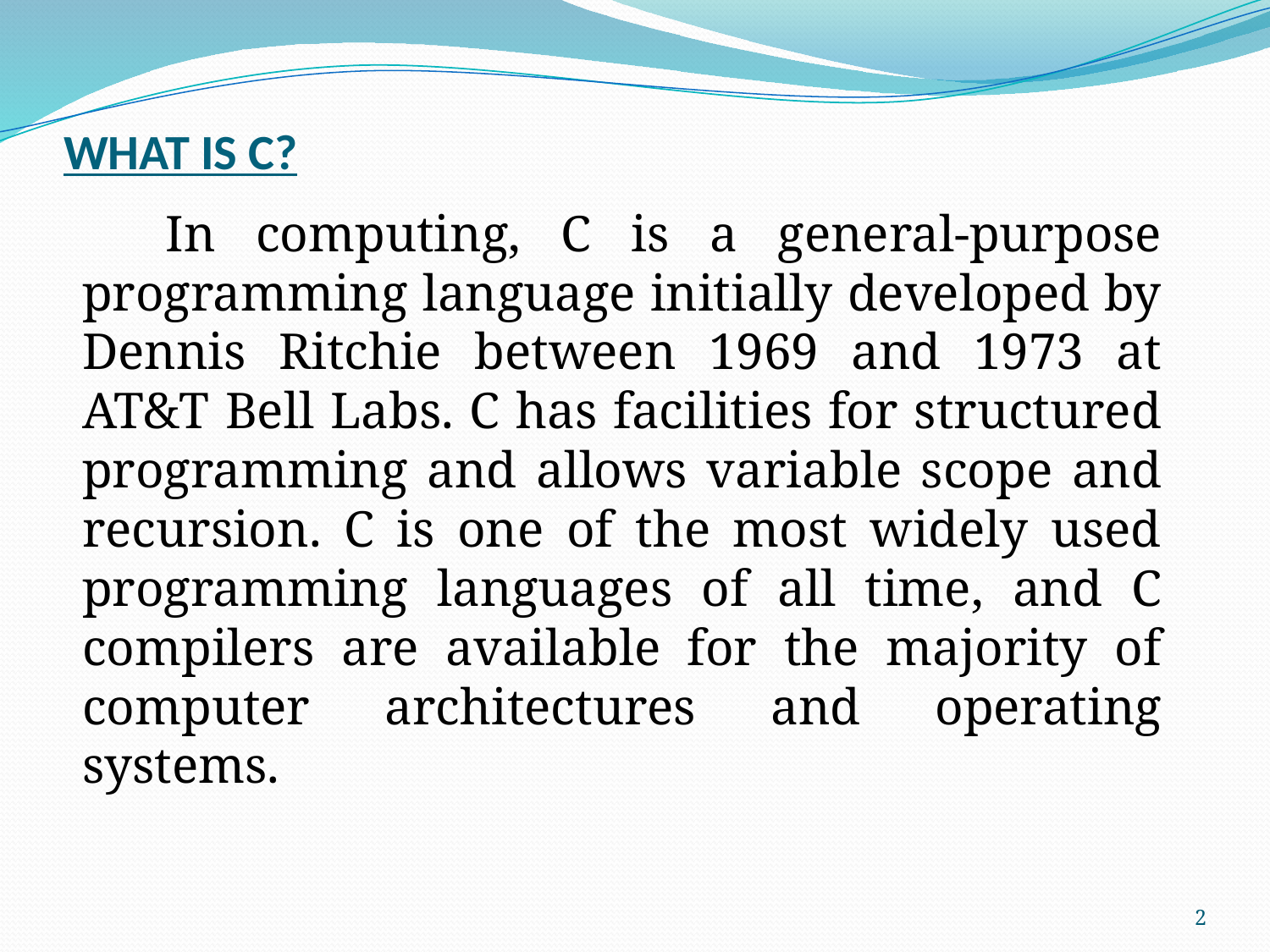

# WHAT IS C?

   In computing, C is a general-purpose programming language initially developed by Dennis Ritchie between 1969 and 1973 at AT&T Bell Labs. C has facilities for structured programming and allows variable scope and recursion. C is one of the most widely used programming languages of all time, and C compilers are available for the majority of computer architectures and operating systems.
2